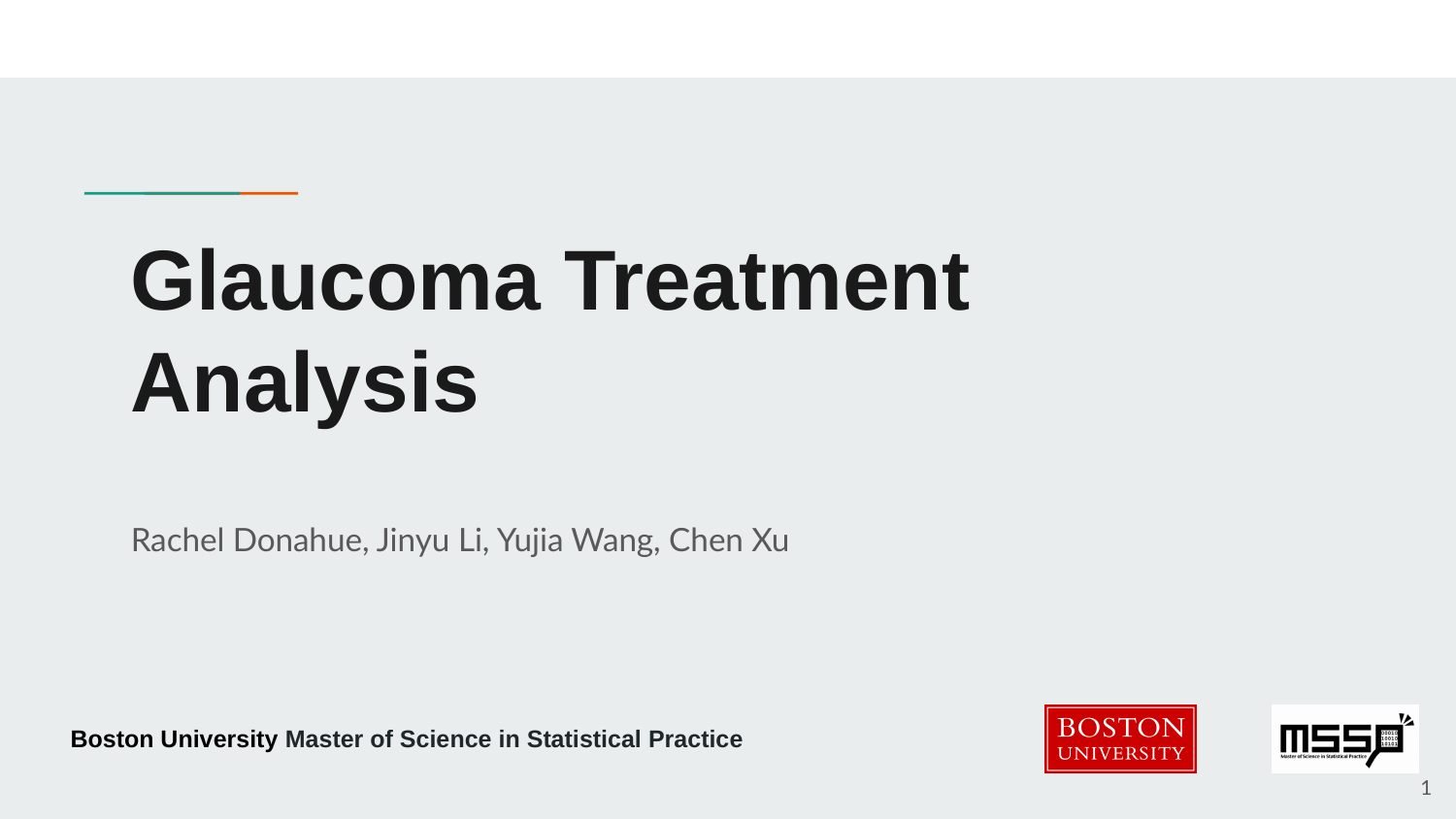

# Glaucoma Treatment Analysis
Rachel Donahue, Jinyu Li, Yujia Wang, Chen Xu